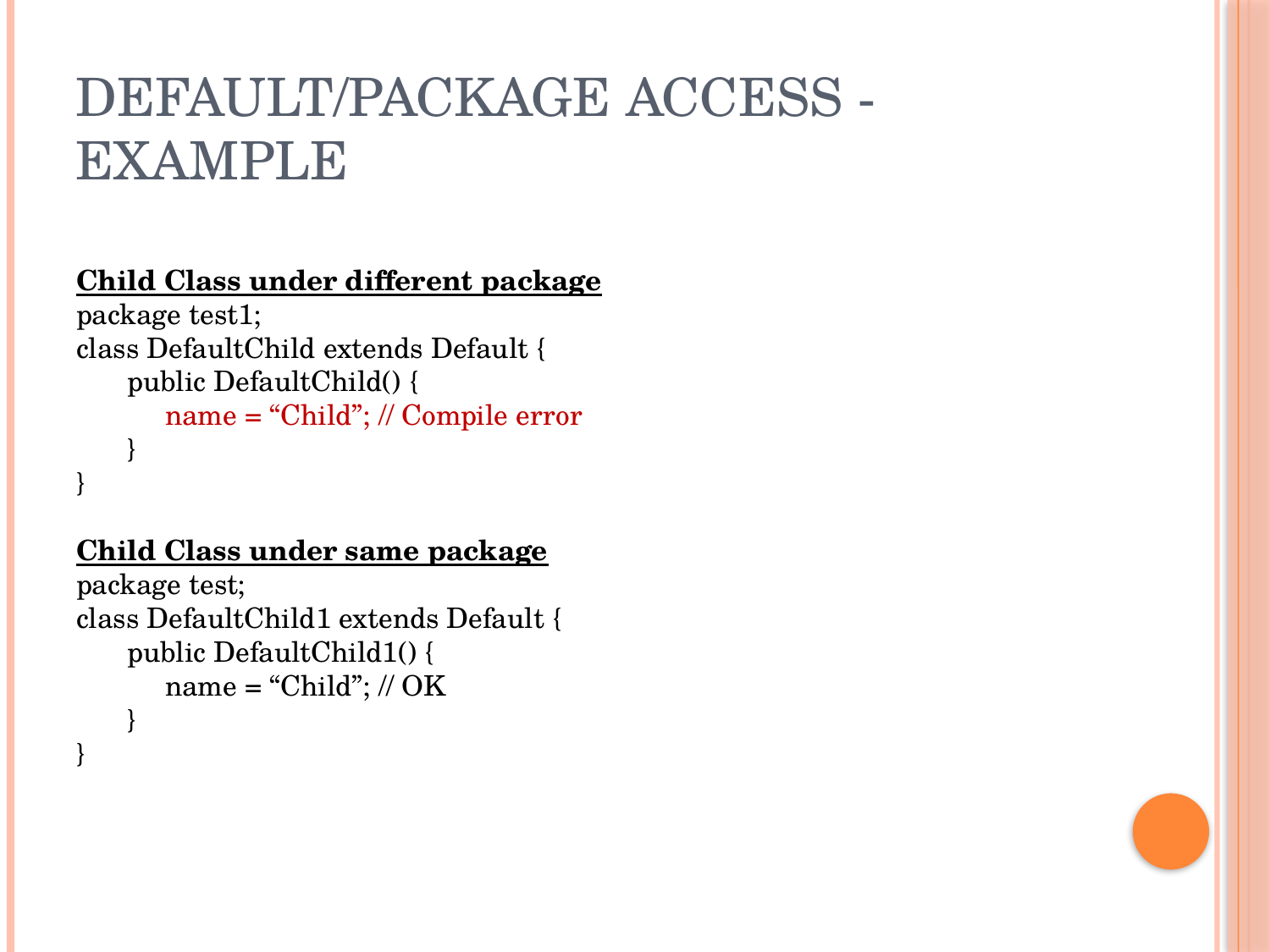

# Default/Package Access - Example

Child Class under different package
package test1;
class DefaultChild extends Default {
public DefaultChild() {
	name = “Child”; // Compile error
}
}

Child Class under same package
package test;
class DefaultChild1 extends Default {
public DefaultChild1() {
	name = “Child”; // OK
}
}